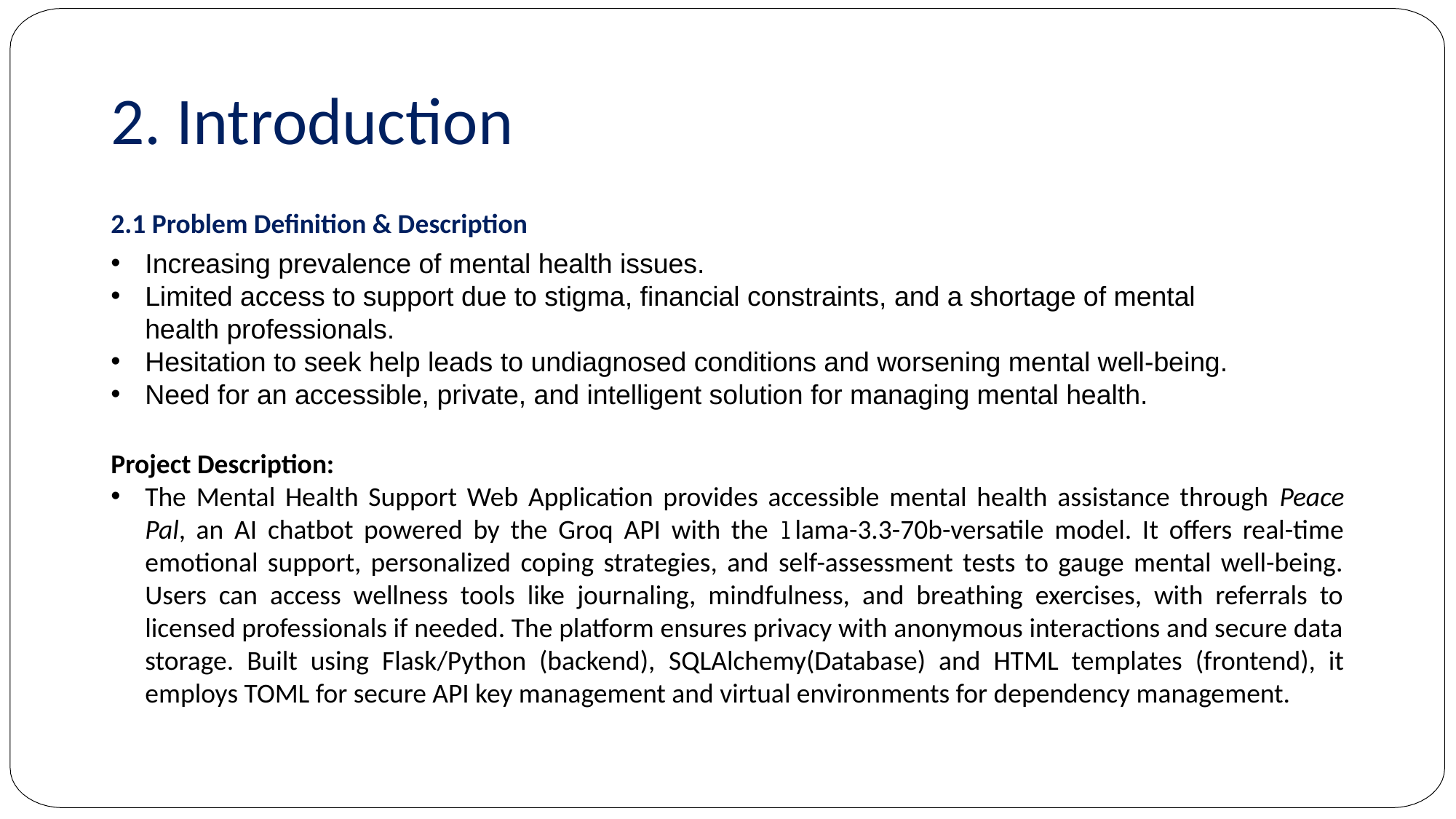

# 2. Introduction

2.1 Problem Definition & Description

Increasing prevalence of mental health issues.
Limited access to support due to stigma, financial constraints, and a shortage of mental health professionals.
Hesitation to seek help leads to undiagnosed conditions and worsening mental well-being.
Need for an accessible, private, and intelligent solution for managing mental health.

Project Description:
The Mental Health Support Web Application provides accessible mental health assistance through Peace Pal, an AI chatbot powered by the Groq API with the llama-3.3-70b-versatile model. It offers real-time emotional support, personalized coping strategies, and self-assessment tests to gauge mental well-being. Users can access wellness tools like journaling, mindfulness, and breathing exercises, with referrals to licensed professionals if needed. The platform ensures privacy with anonymous interactions and secure data storage. Built using Flask/Python (backend), SQLAlchemy(Database) and HTML templates (frontend), it employs TOML for secure API key management and virtual environments for dependency management.